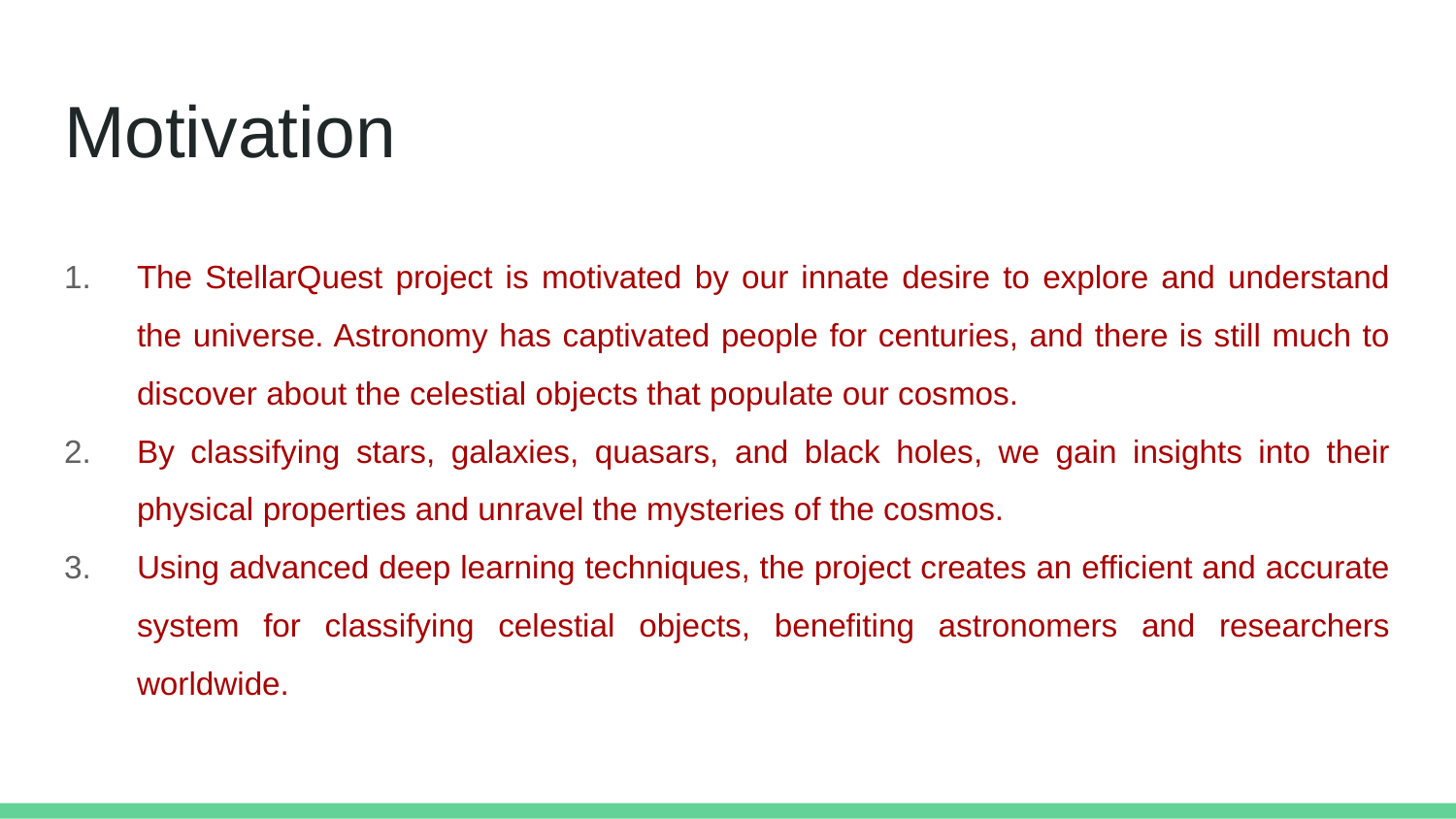

# Motivation
The StellarQuest project is motivated by our innate desire to explore and understand the universe. Astronomy has captivated people for centuries, and there is still much to discover about the celestial objects that populate our cosmos.
By classifying stars, galaxies, quasars, and black holes, we gain insights into their physical properties and unravel the mysteries of the cosmos.
Using advanced deep learning techniques, the project creates an efficient and accurate system for classifying celestial objects, benefiting astronomers and researchers worldwide.